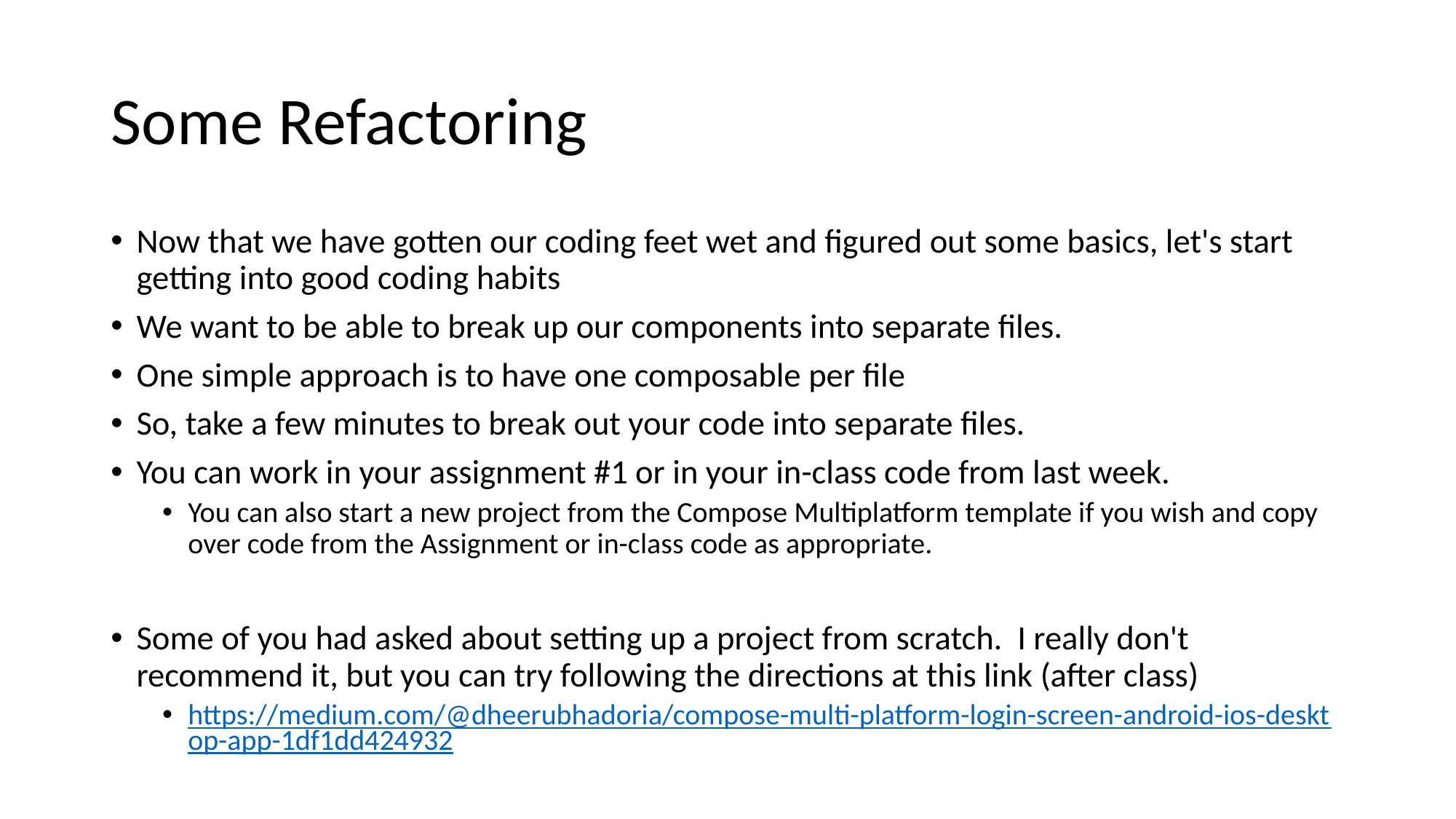

# Some Refactoring
Now that we have gotten our coding feet wet and figured out some basics, let's start getting into good coding habits
We want to be able to break up our components into separate files.
One simple approach is to have one composable per file
So, take a few minutes to break out your code into separate files.
You can work in your assignment #1 or in your in-class code from last week.
You can also start a new project from the Compose Multiplatform template if you wish and copy over code from the Assignment or in-class code as appropriate.

Some of you had asked about setting up a project from scratch.  I really don't recommend it, but you can try following the directions at this link (after class)
https://medium.com/@dheerubhadoria/compose-multi-platform-login-screen-android-ios-desktop-app-1df1dd424932